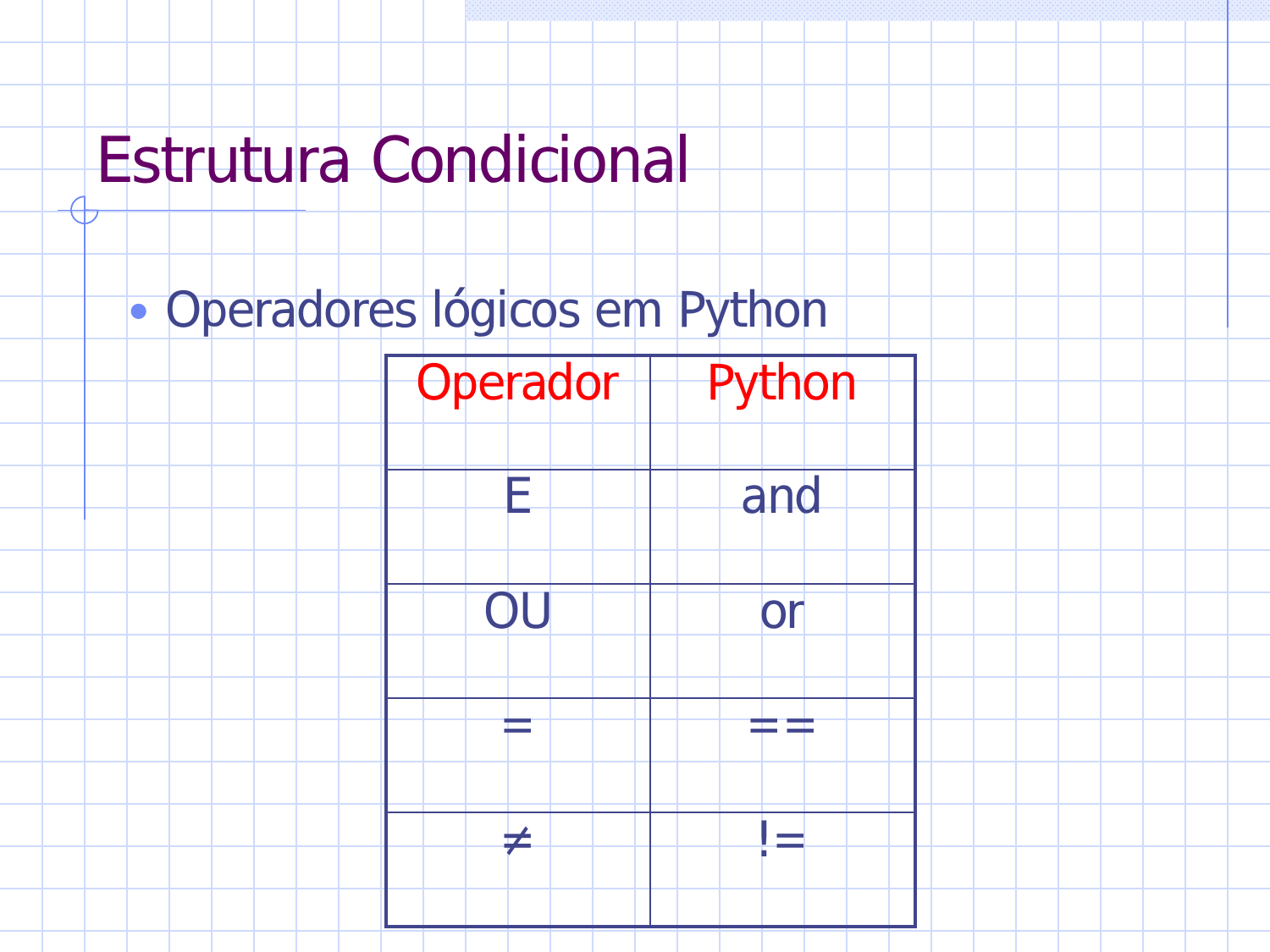

# Estrutura Condicional
 Operadores lógicos em Python

| Operador | Python |
| --- | --- |
| E | and |
| OU | or |
| = | == |
| ≠ | != |